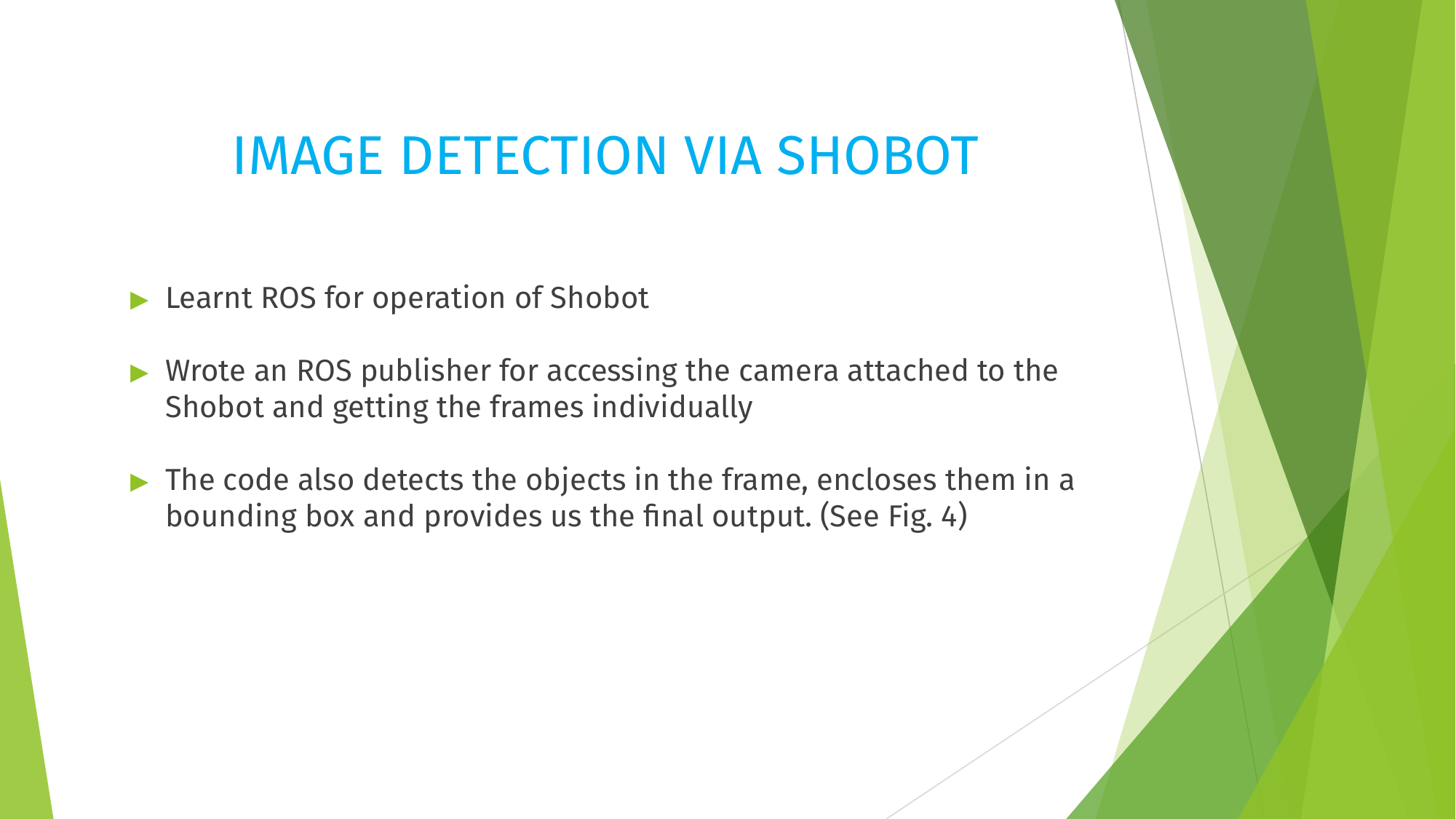

# IMAGE DETECTION VIA SHOBOT
Learnt ROS for operation of Shobot

Wrote an ROS publisher for accessing the camera attached to the Shobot and getting the frames individually

The code also detects the objects in the frame, encloses them in a bounding box and provides us the final output. (See Fig. 4)